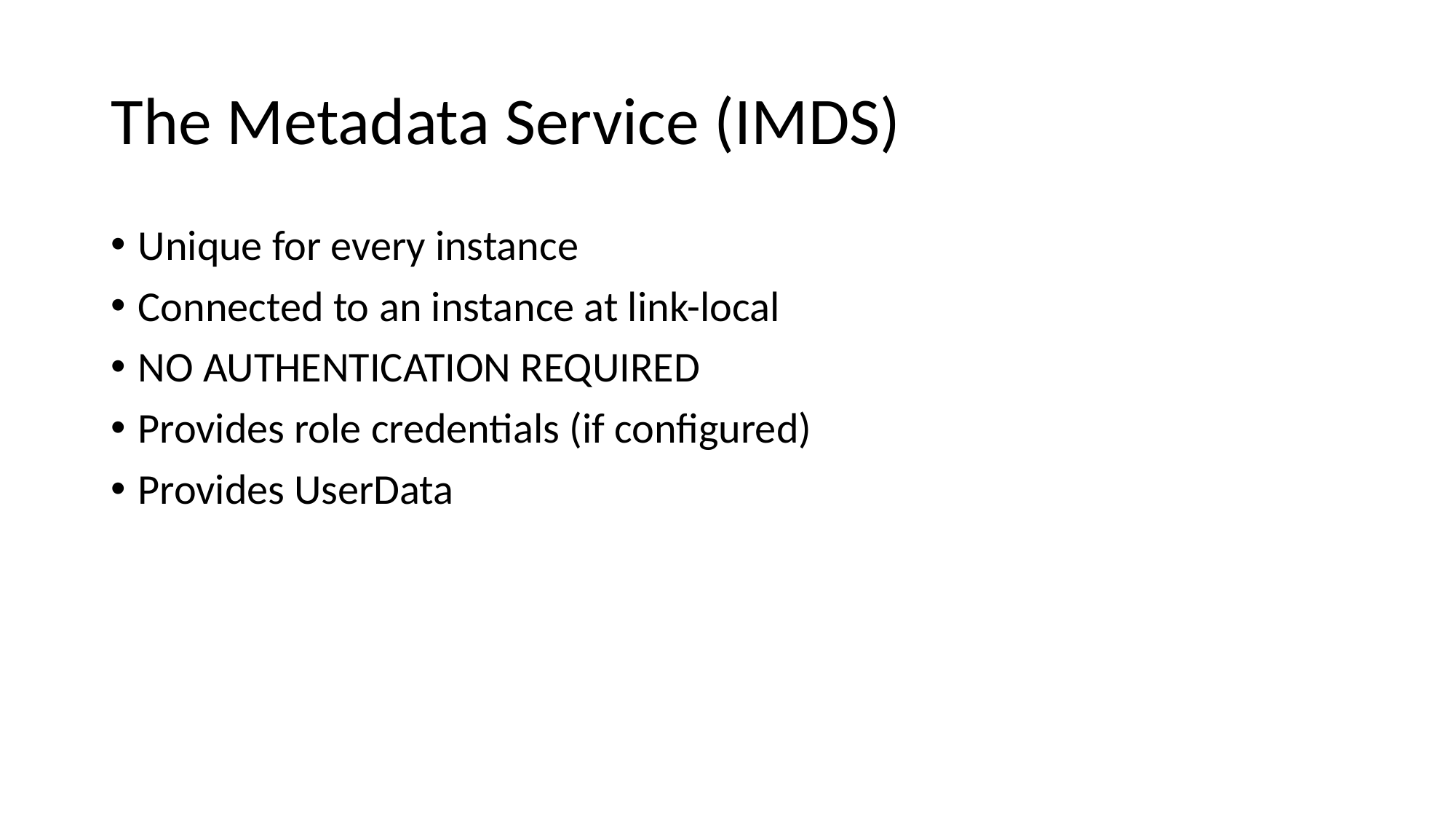

# The Metadata Service (IMDS)
Unique for every instance
Connected to an instance at link-local
NO AUTHENTICATION REQUIRED
Provides role credentials (if configured)
Provides UserData